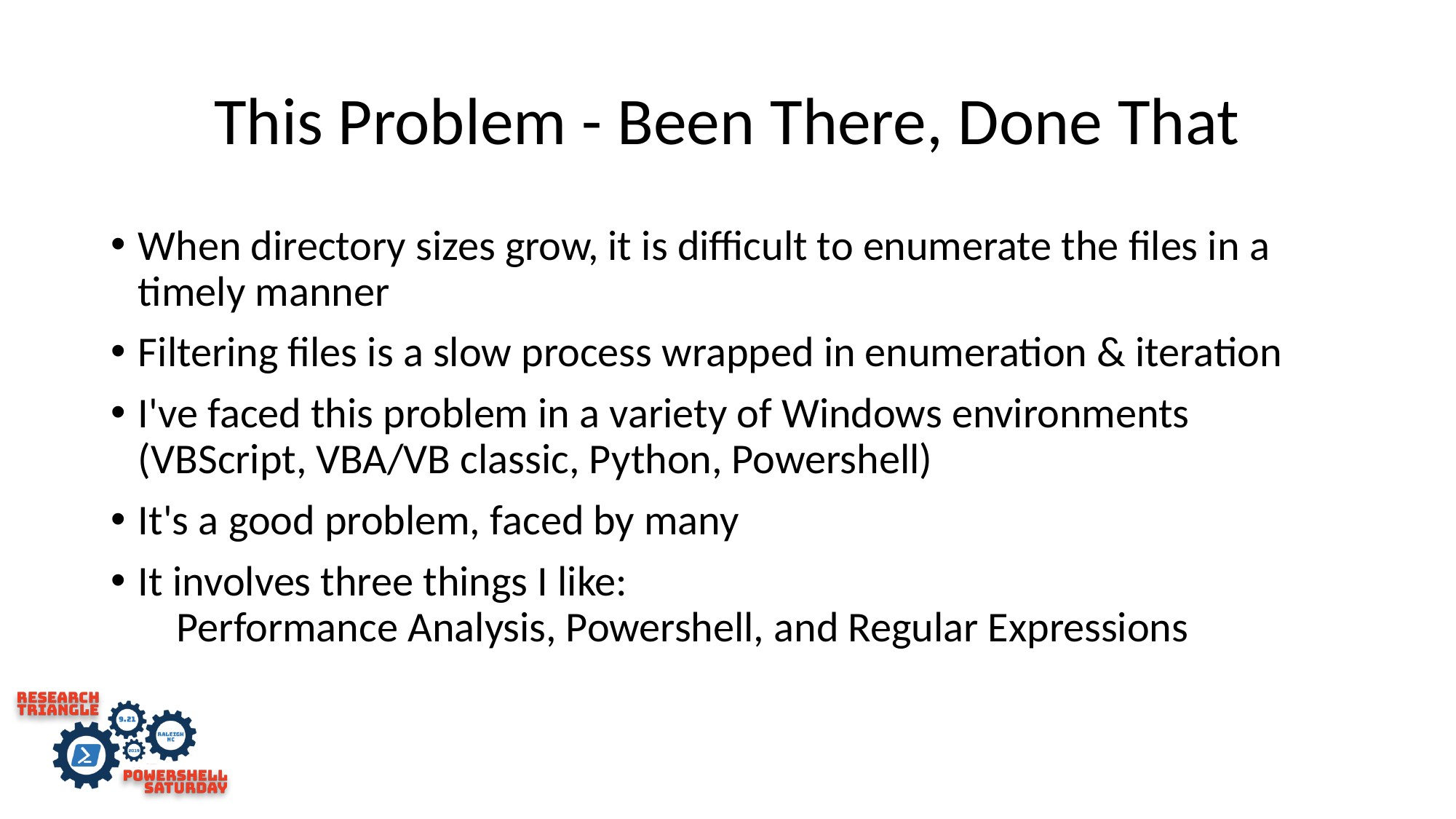

# This Problem - Been There, Done That
When directory sizes grow, it is difficult to enumerate the files in a timely manner
Filtering files is a slow process wrapped in enumeration & iteration
I've faced this problem in a variety of Windows environments (VBScript, VBA/VB classic, Python, Powershell)
It's a good problem, faced by many
It involves three things I like:
    Performance Analysis, Powershell, and Regular Expressions